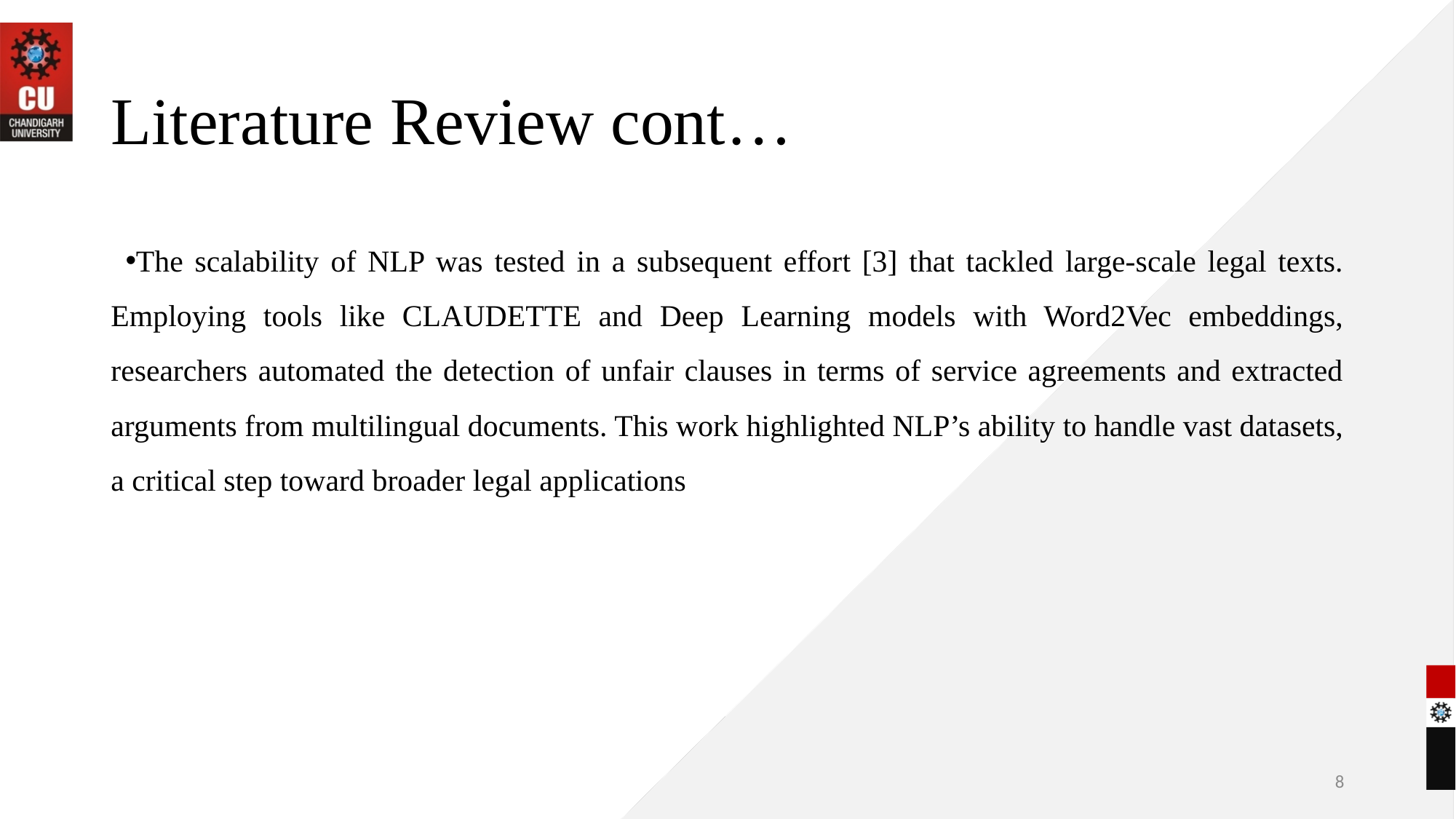

# Literature Review cont…
The scalability of NLP was tested in a subsequent effort [3] that tackled large-scale legal texts. Employing tools like CLAUDETTE and Deep Learning models with Word2Vec embeddings, researchers automated the detection of unfair clauses in terms of service agreements and extracted arguments from multilingual documents. This work highlighted NLP’s ability to handle vast datasets, a critical step toward broader legal applications
8